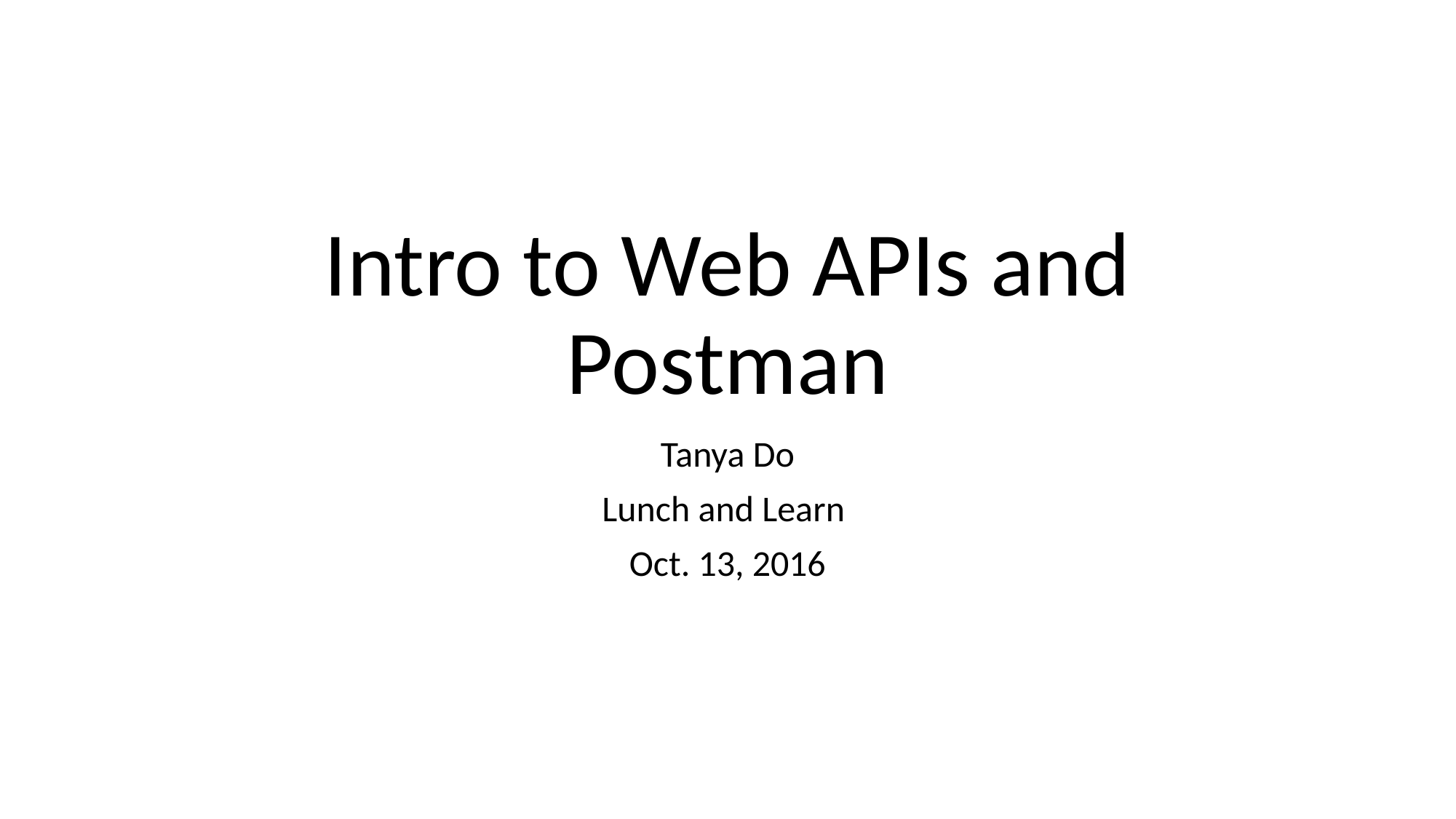

# Intro to Web APIs and Postman
Tanya Do
Lunch and Learn
Oct. 13, 2016